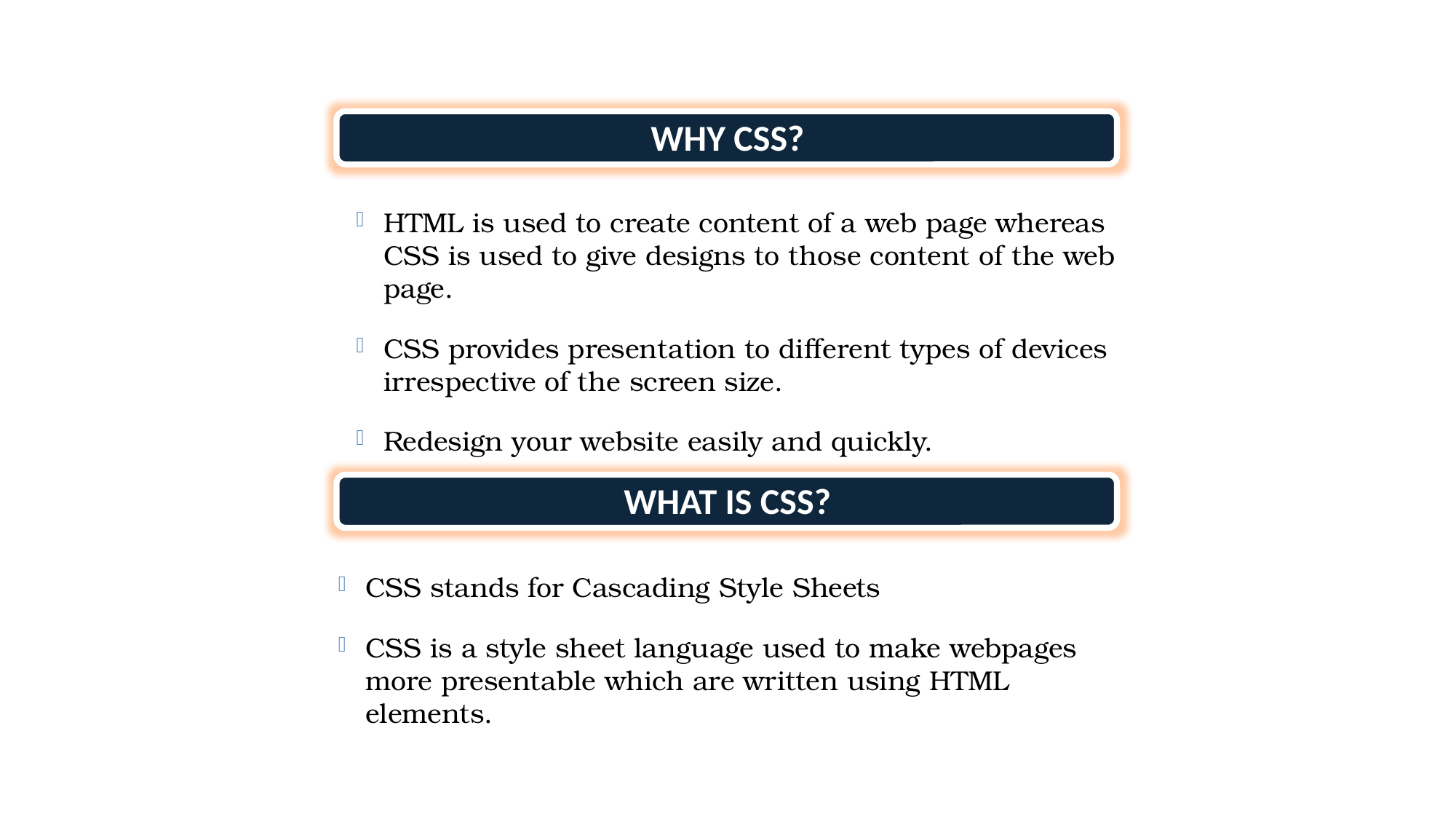

WHY CSS?

HTML is used to create content of a web page whereas CSS is used to give designs to those content of the web page.
CSS provides presentation to different types of devices irrespective of the screen size.
Redesign your website easily and quickly.
WHAT IS CSS?

CSS stands for Cascading Style Sheets
CSS is a style sheet language used to make webpages more presentable which are written using HTML elements.